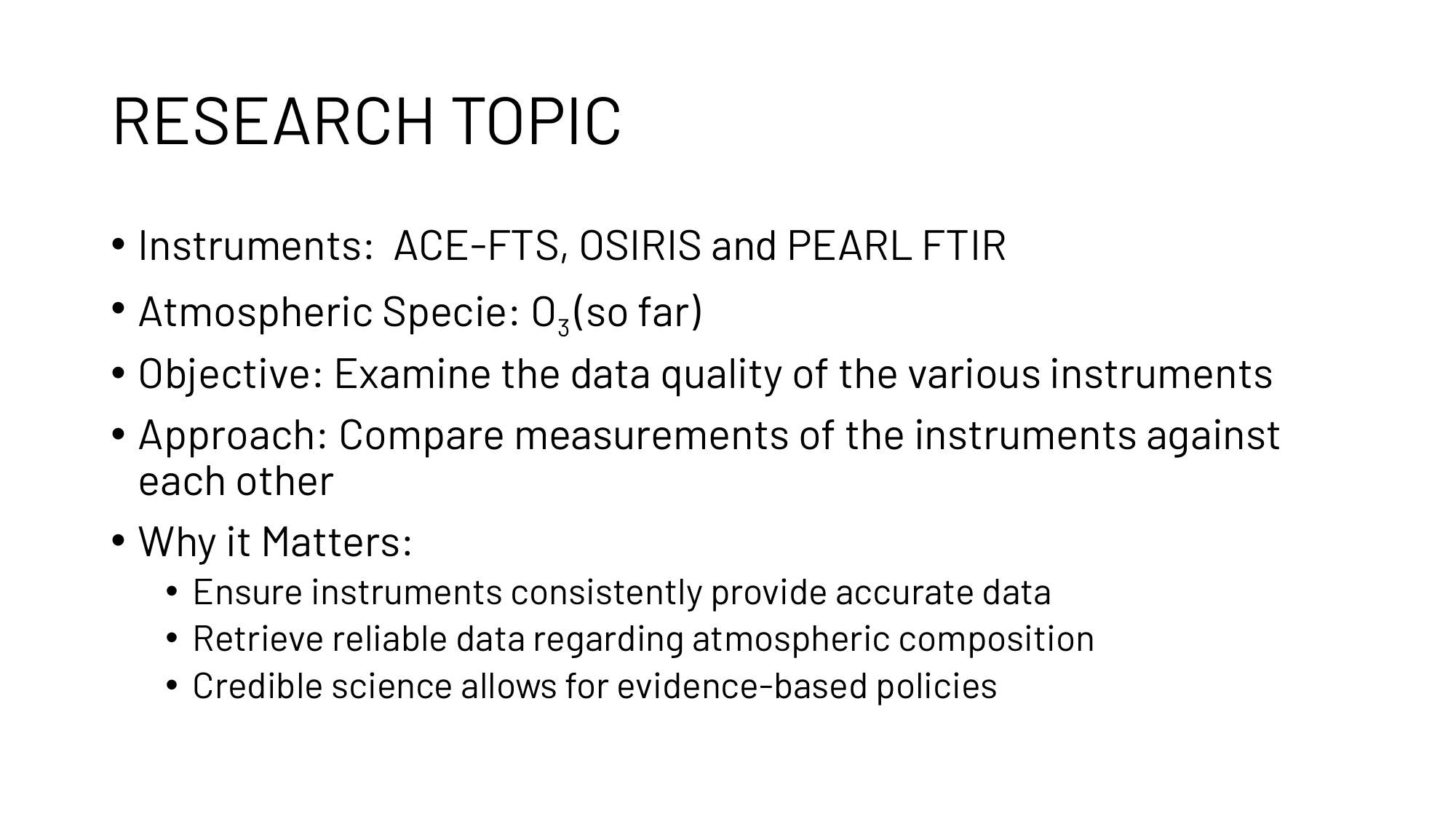

# RESEARCH TOPIC
Instruments:  ACE-FTS, OSIRIS and PEARL FTIR
Atmospheric Specie: O3 (so far)
Objective: Examine the data quality of the various instruments
Approach: Compare measurements of the instruments against each other
Why it Matters:
Ensure instruments consistently provide accurate data
Retrieve reliable data regarding atmospheric composition
Credible science allows for evidence-based policies